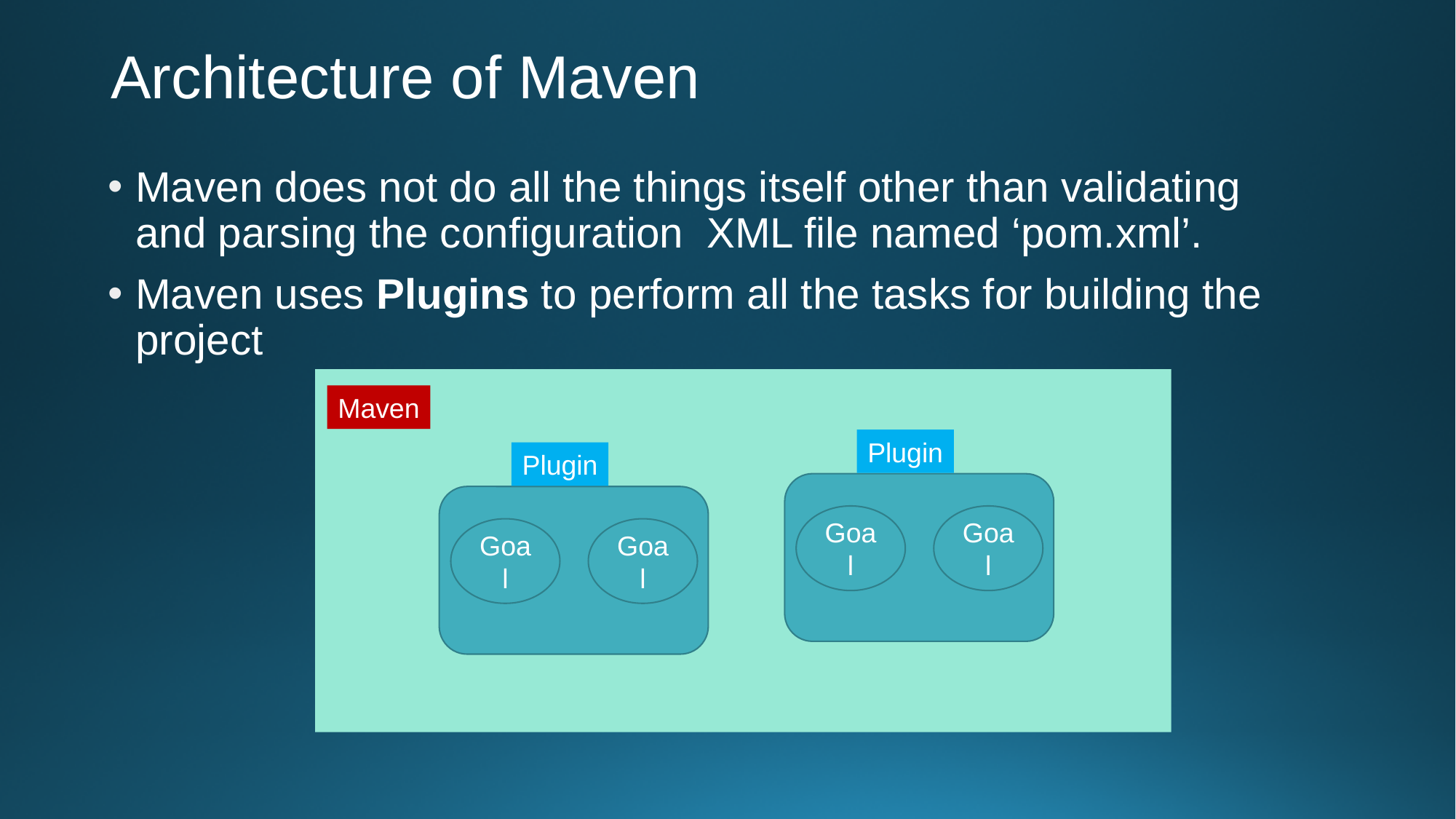

# Architecture of Maven
Maven does not do all the things itself other than validating and parsing the configuration  XML file named ‘pom.xml’.
Maven uses Plugins to perform all the tasks for building the project

Maven
Plugin

Goal
Goal
Plugin

Goal
Goal